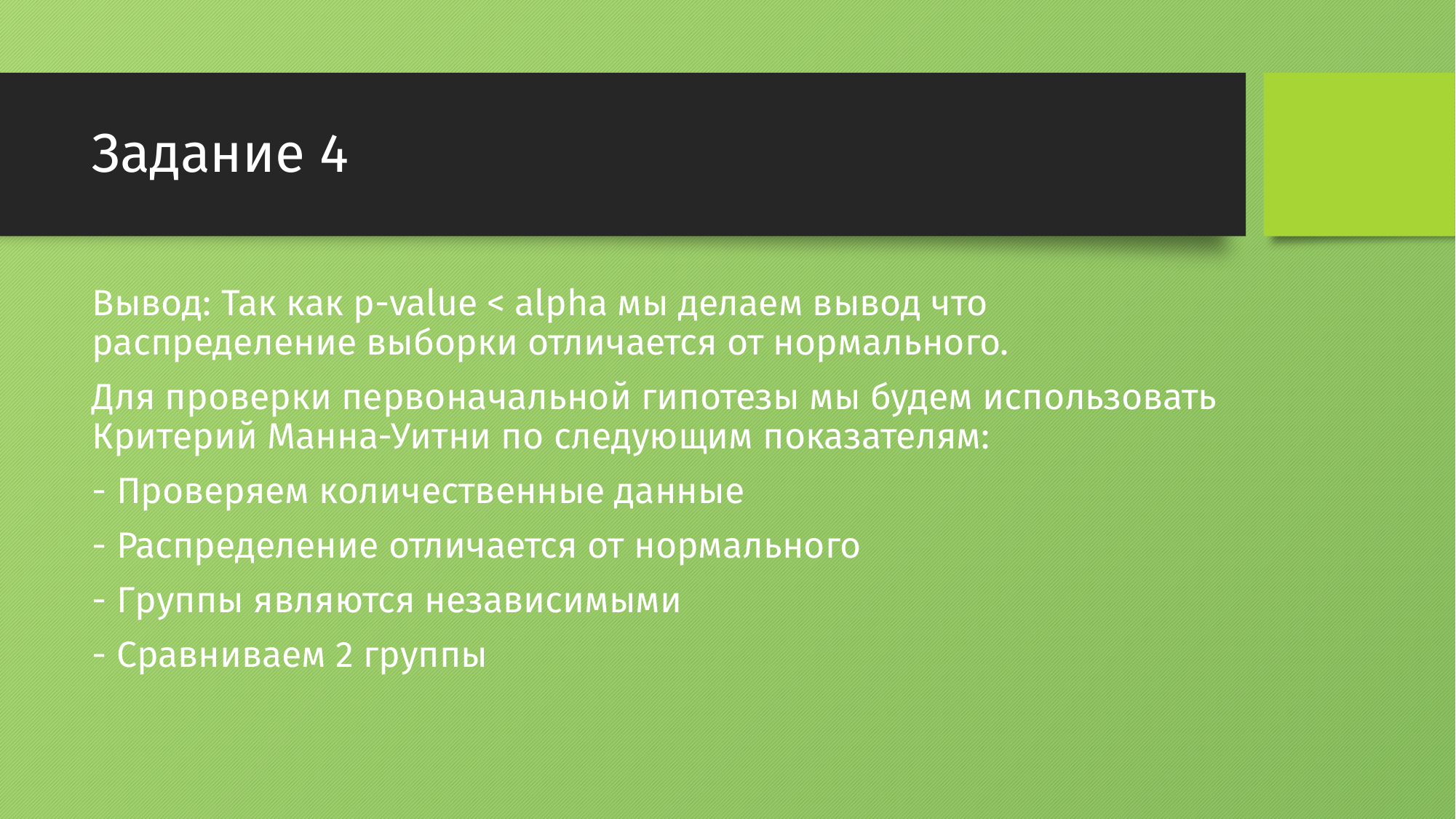

# Задание 4
Вывод: Так как p-value < alpha мы делаем вывод что распределение выборки отличается от нормального.
Для проверки первоначальной гипотезы мы будем использовать Критерий Манна-Уитни по следующим показателям:
- Проверяем количественные данные
- Распределение отличается от нормального
- Группы являются независимыми
- Сравниваем 2 группы